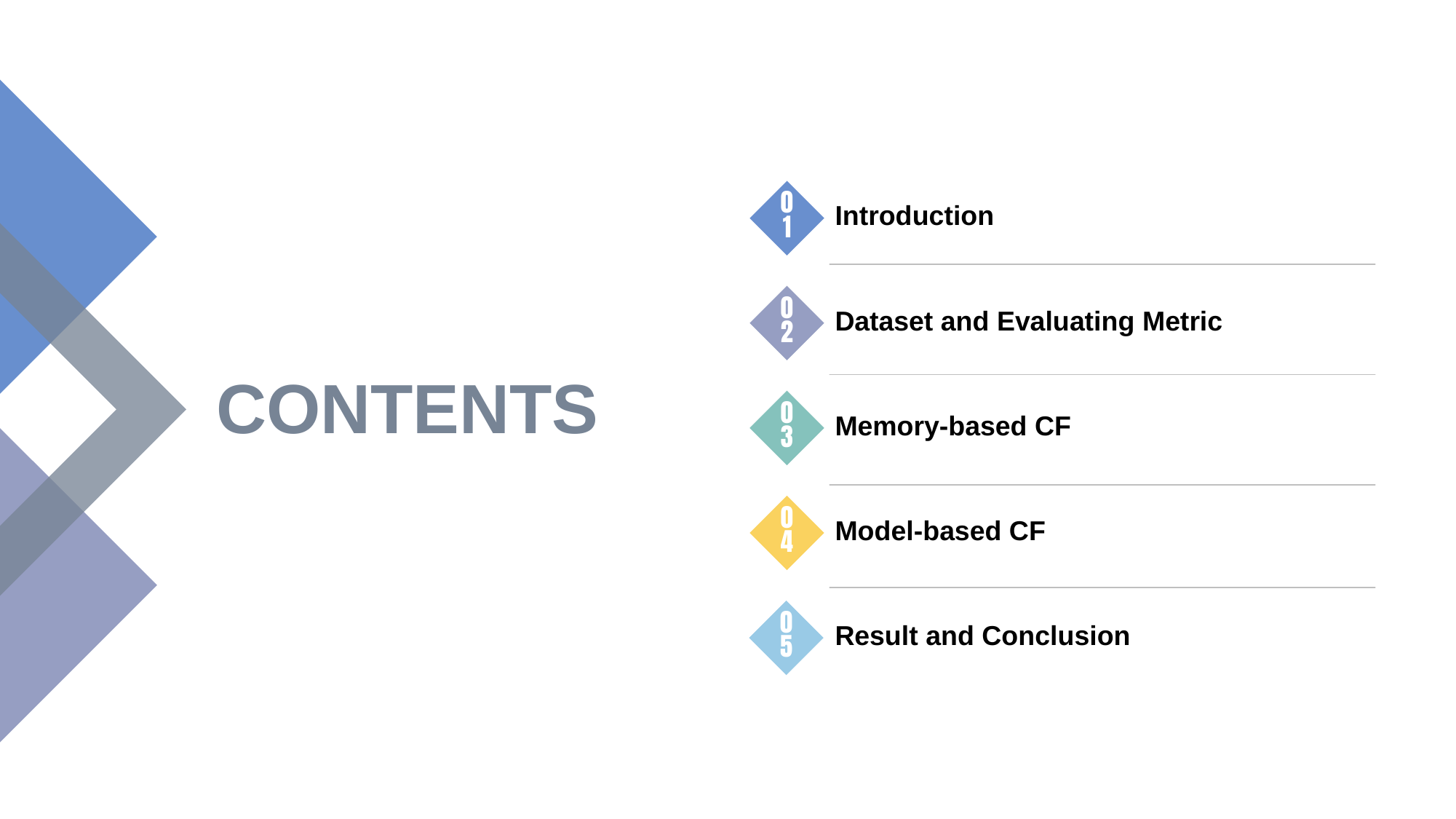

Introduction
01
Dataset and Evaluating Metric
02
CONTENTS
Memory-based CF
03
Model-based CF
04
Result and Conclusion
05